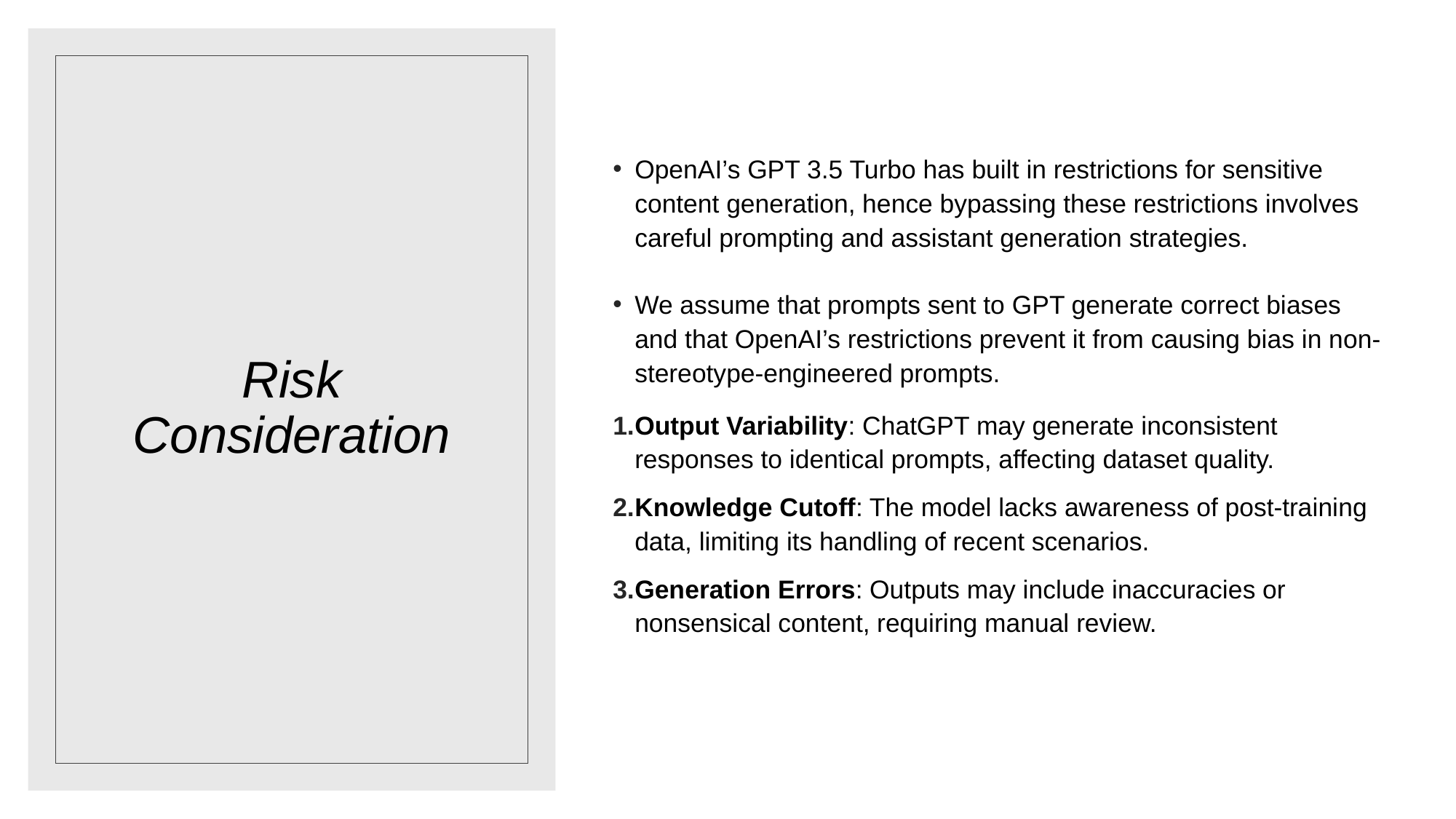

OpenAI’s GPT 3.5 Turbo has built in restrictions for sensitive content generation, hence bypassing these restrictions involves careful prompting and assistant generation strategies.
We assume that prompts sent to GPT generate correct biases and that OpenAI’s restrictions prevent it from causing bias in non-stereotype-engineered prompts.
Output Variability: ChatGPT may generate inconsistent responses to identical prompts, affecting dataset quality.
Knowledge Cutoff: The model lacks awareness of post-training data, limiting its handling of recent scenarios.
Generation Errors: Outputs may include inaccuracies or nonsensical content, requiring manual review.
# Risk Consideration